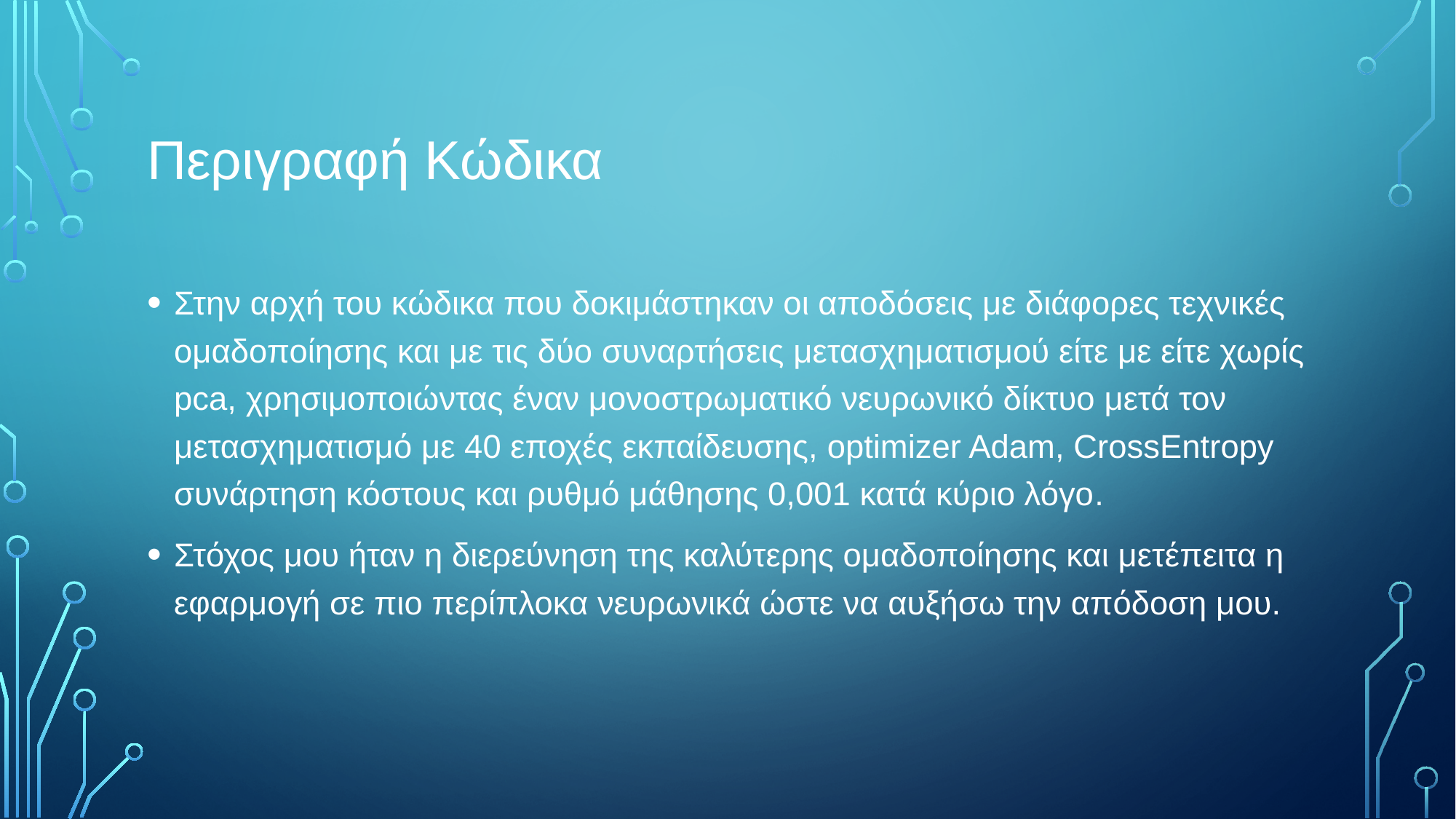

# Περιγραφή Κώδικα
Στην αρχή του κώδικα που δοκιμάστηκαν οι αποδόσεις με διάφορες τεχνικές ομαδοποίησης και με τις δύο συναρτήσεις μετασχηματισμού είτε με είτε χωρίς pca, χρησιμοποιώντας έναν μονοστρωματικό νευρωνικό δίκτυο μετά τον μετασχηματισμό με 40 εποχές εκπαίδευσης, optimizer Adam, CrossEntropy συνάρτηση κόστους και ρυθμό μάθησης 0,001 κατά κύριο λόγο.
Στόχος μου ήταν η διερεύνηση της καλύτερης ομαδοποίησης και μετέπειτα η εφαρμογή σε πιο περίπλοκα νευρωνικά ώστε να αυξήσω την απόδοση μου.